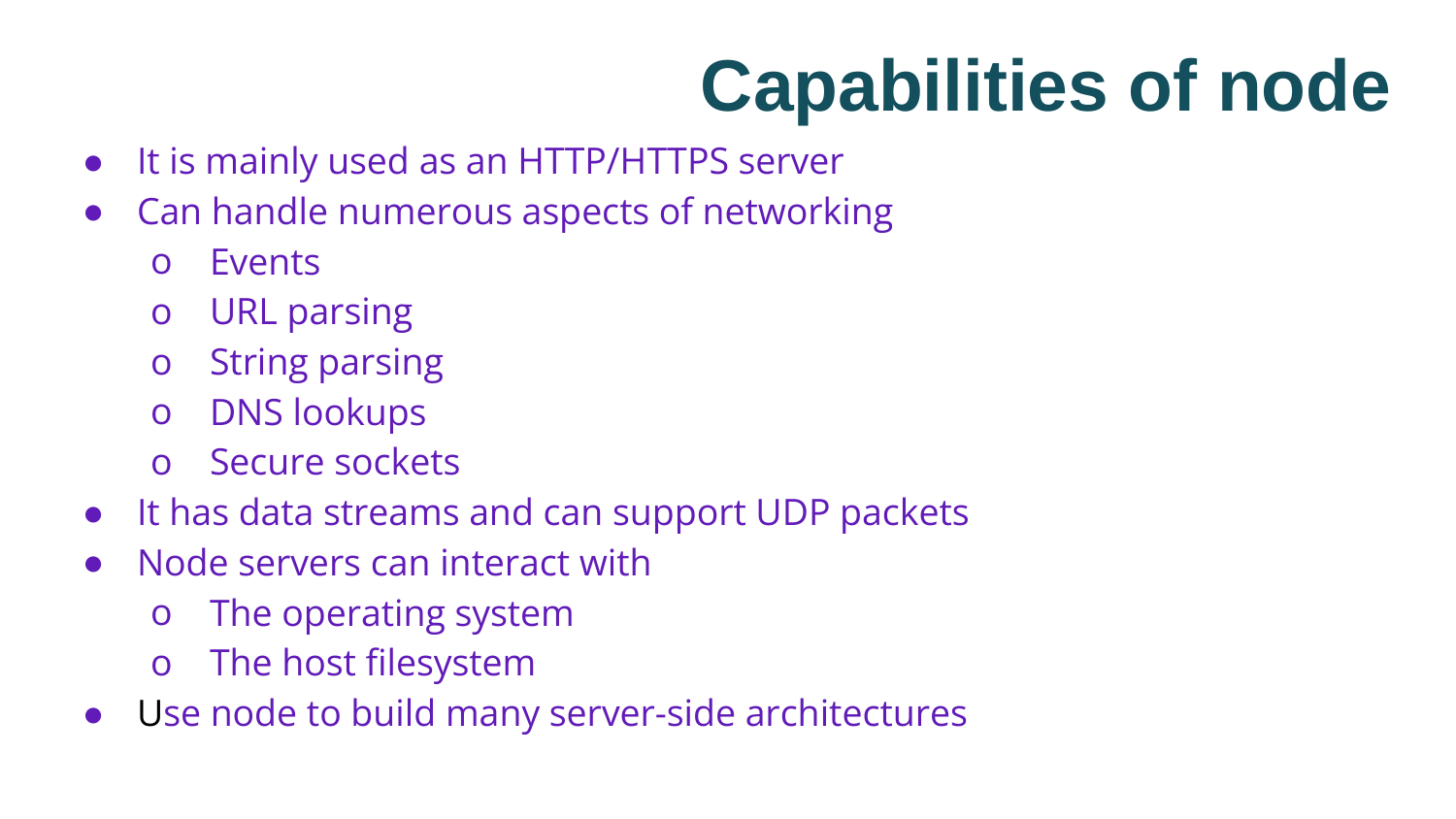

# Capabilities of node
It is mainly used as an HTTP/HTTPS server
Can handle numerous aspects of networking
Events
URL parsing
String parsing
DNS lookups
Secure sockets
It has data streams and can support UDP packets
Node servers can interact with
The operating system
The host filesystem
Use node to build many server-side architectures